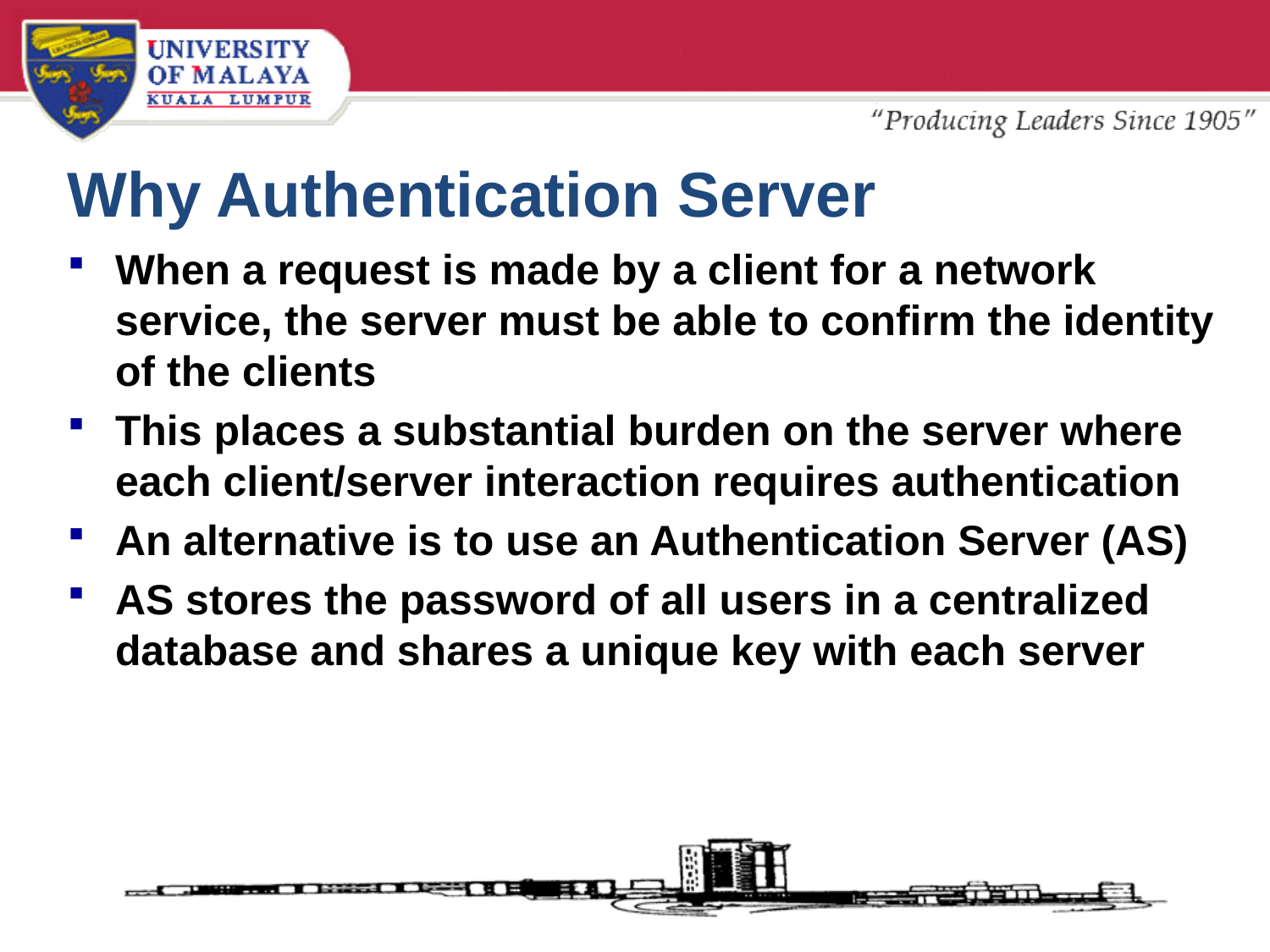

# Why Authentication Server
When a request is made by a client for a network service, the server must be able to confirm the identity of the clients
This places a substantial burden on the server where each client/server interaction requires authentication
An alternative is to use an Authentication Server (AS)
AS stores the password of all users in a centralized database and shares a unique key with each server